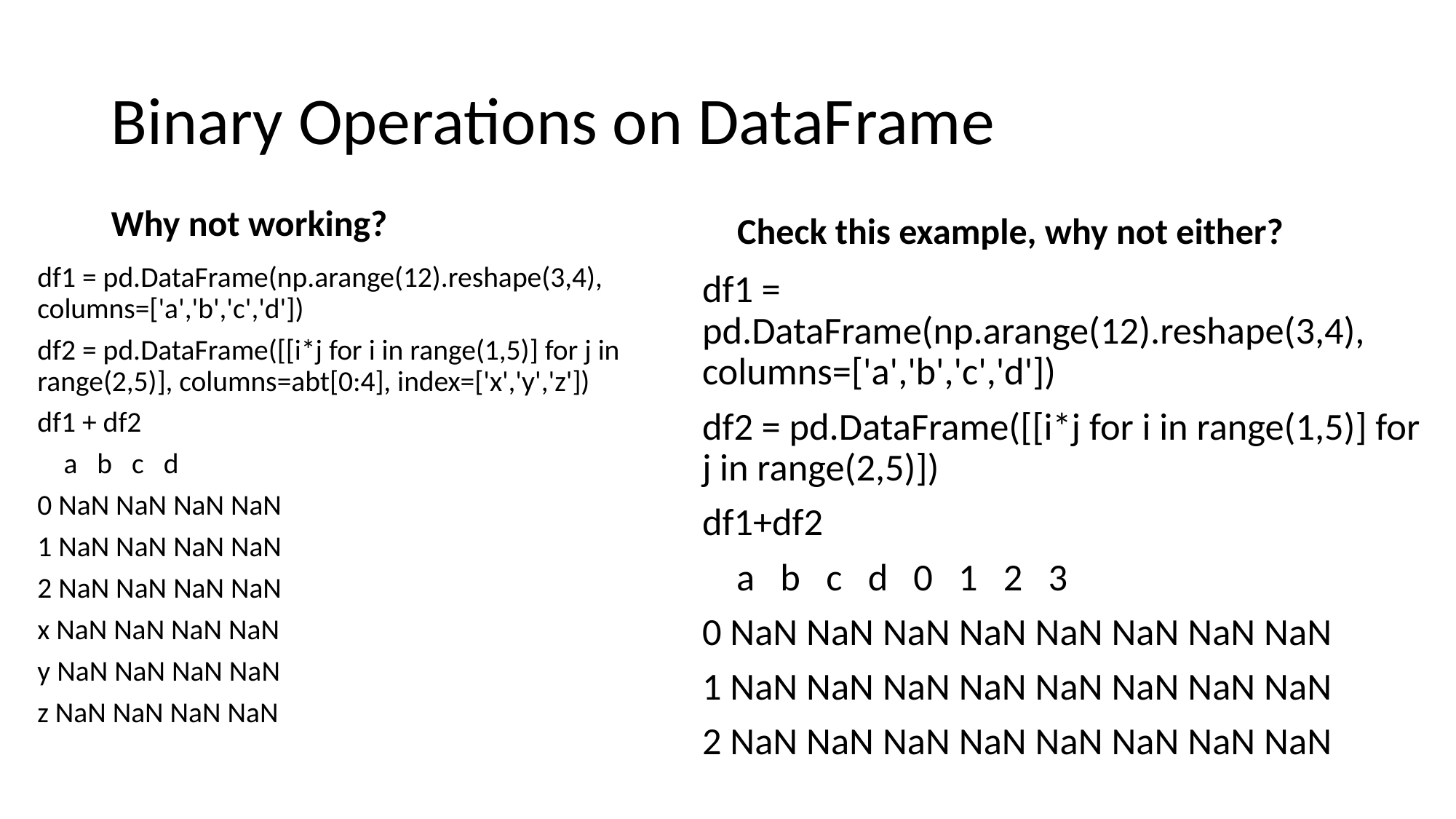

# Binary Operations on DataFrame
Why not working?
Check this example, why not either?
df1 = pd.DataFrame(np.arange(12).reshape(3,4), columns=['a','b','c','d'])
df2 = pd.DataFrame([[i*j for i in range(1,5)] for j in range(2,5)], columns=abt[0:4], index=['x','y','z'])
df1 + df2
    a   b   c   d
0 NaN NaN NaN NaN
1 NaN NaN NaN NaN
2 NaN NaN NaN NaN
x NaN NaN NaN NaN
y NaN NaN NaN NaN
z NaN NaN NaN NaN
df1 = pd.DataFrame(np.arange(12).reshape(3,4), columns=['a','b','c','d'])
df2 = pd.DataFrame([[i*j for i in range(1,5)] for j in range(2,5)])
df1+df2
    a   b   c   d   0   1   2   3
0 NaN NaN NaN NaN NaN NaN NaN NaN
1 NaN NaN NaN NaN NaN NaN NaN NaN
2 NaN NaN NaN NaN NaN NaN NaN NaN